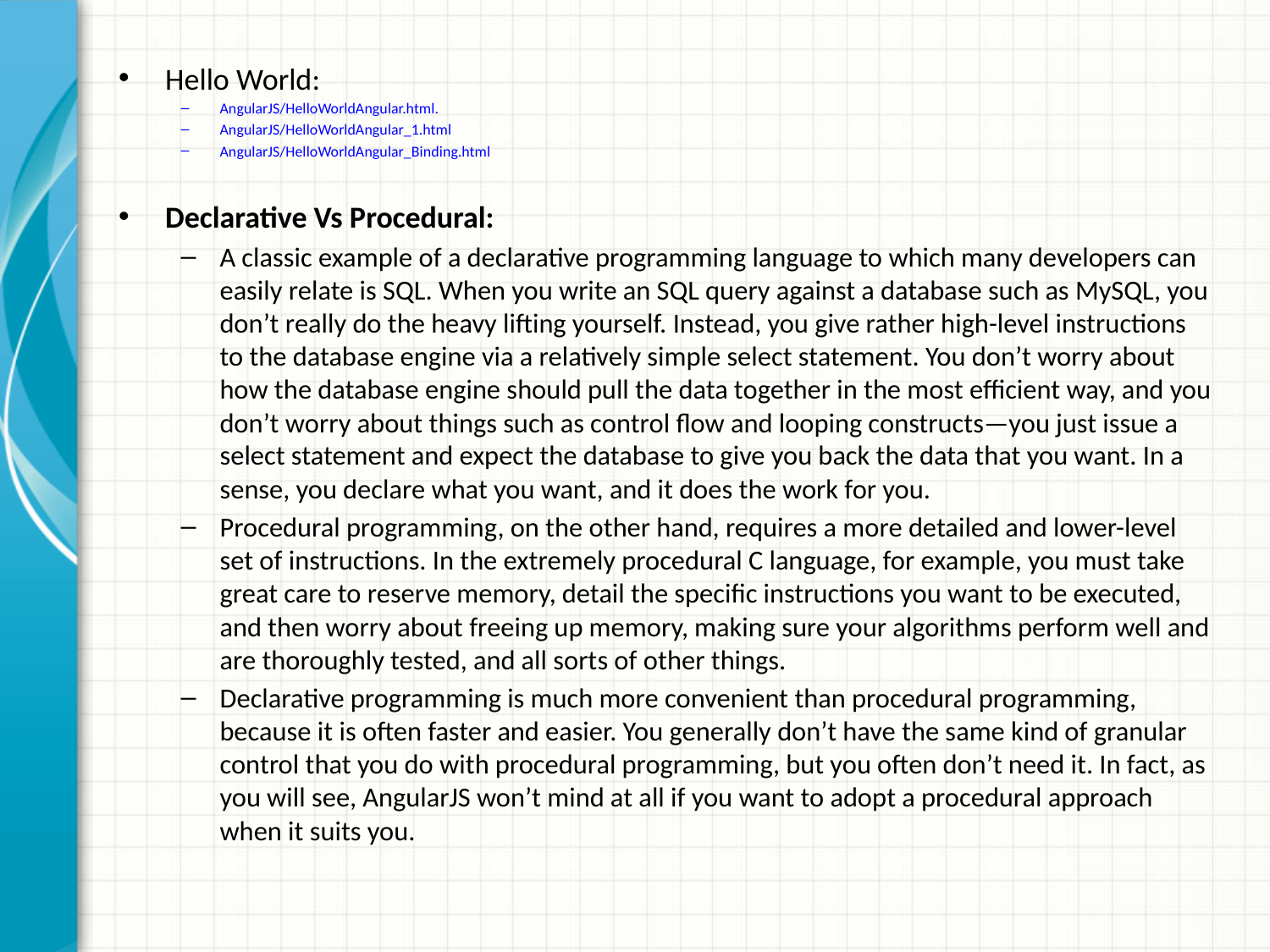

Hello World:
AngularJS/HelloWorldAngular.html.
AngularJS/HelloWorldAngular_1.html
AngularJS/HelloWorldAngular_Binding.html

Declarative Vs Procedural:
A classic example of a declarative programming language to which many developers can easily relate is SQL. When you write an SQL query against a database such as MySQL, you don’t really do the heavy lifting yourself. Instead, you give rather high-level instructions to the database engine via a relatively simple select statement. You don’t worry about how the database engine should pull the data together in the most efficient way, and you don’t worry about things such as control flow and looping constructs—you just issue a select statement and expect the database to give you back the data that you want. In a sense, you declare what you want, and it does the work for you.
Procedural programming, on the other hand, requires a more detailed and lower-level set of instructions. In the extremely procedural C language, for example, you must take great care to reserve memory, detail the specific instructions you want to be executed, and then worry about freeing up memory, making sure your algorithms perform well and are thoroughly tested, and all sorts of other things.
Declarative programming is much more convenient than procedural programming, because it is often faster and easier. You generally don’t have the same kind of granular control that you do with procedural programming, but you often don’t need it. In fact, as you will see, AngularJS won’t mind at all if you want to adopt a procedural approach when it suits you.